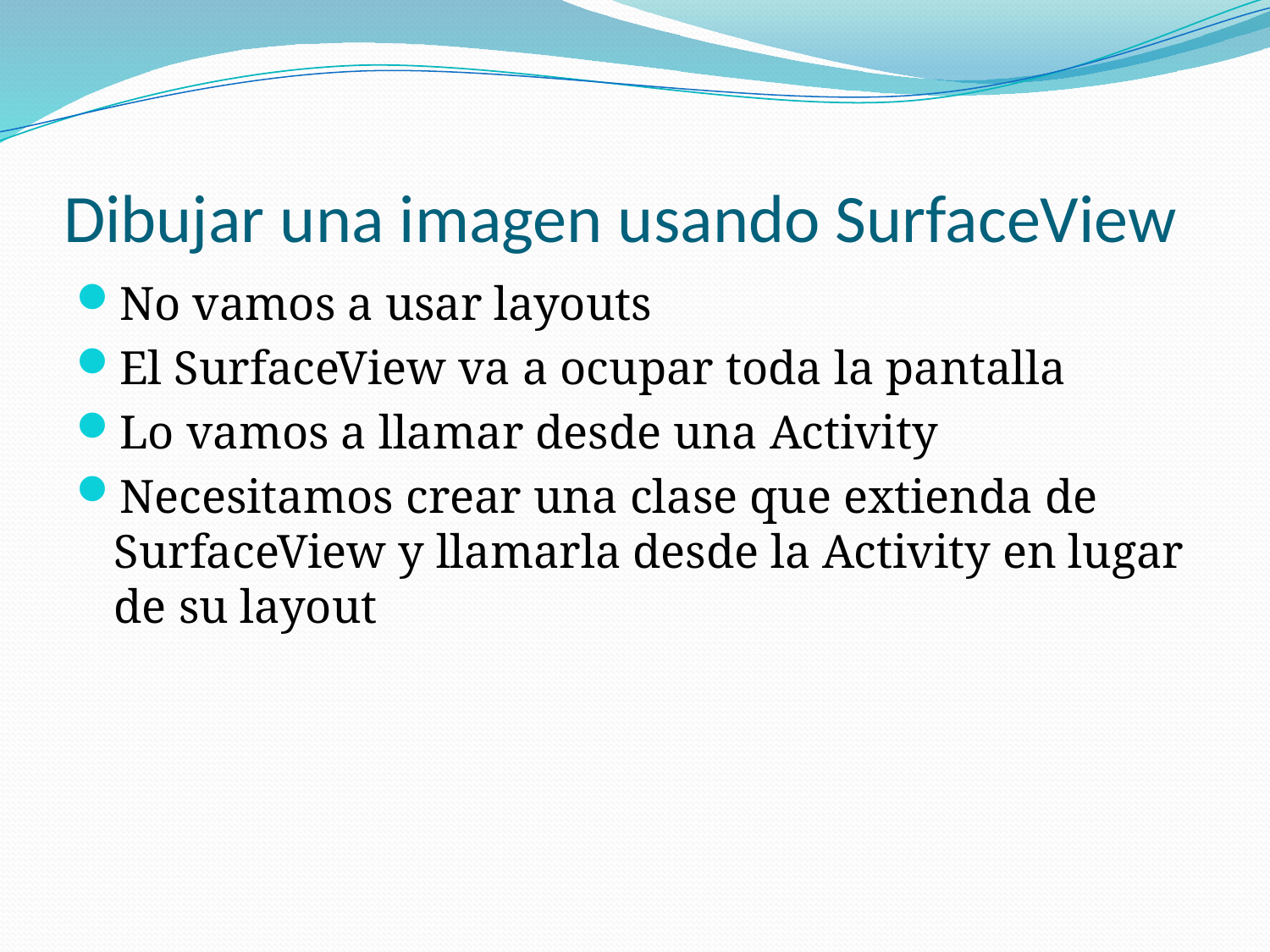

# Dibujar una imagen usando SurfaceView
No vamos a usar layouts
El SurfaceView va a ocupar toda la pantalla
Lo vamos a llamar desde una Activity
Necesitamos crear una clase que extienda de SurfaceView y llamarla desde la Activity en lugar de su layout